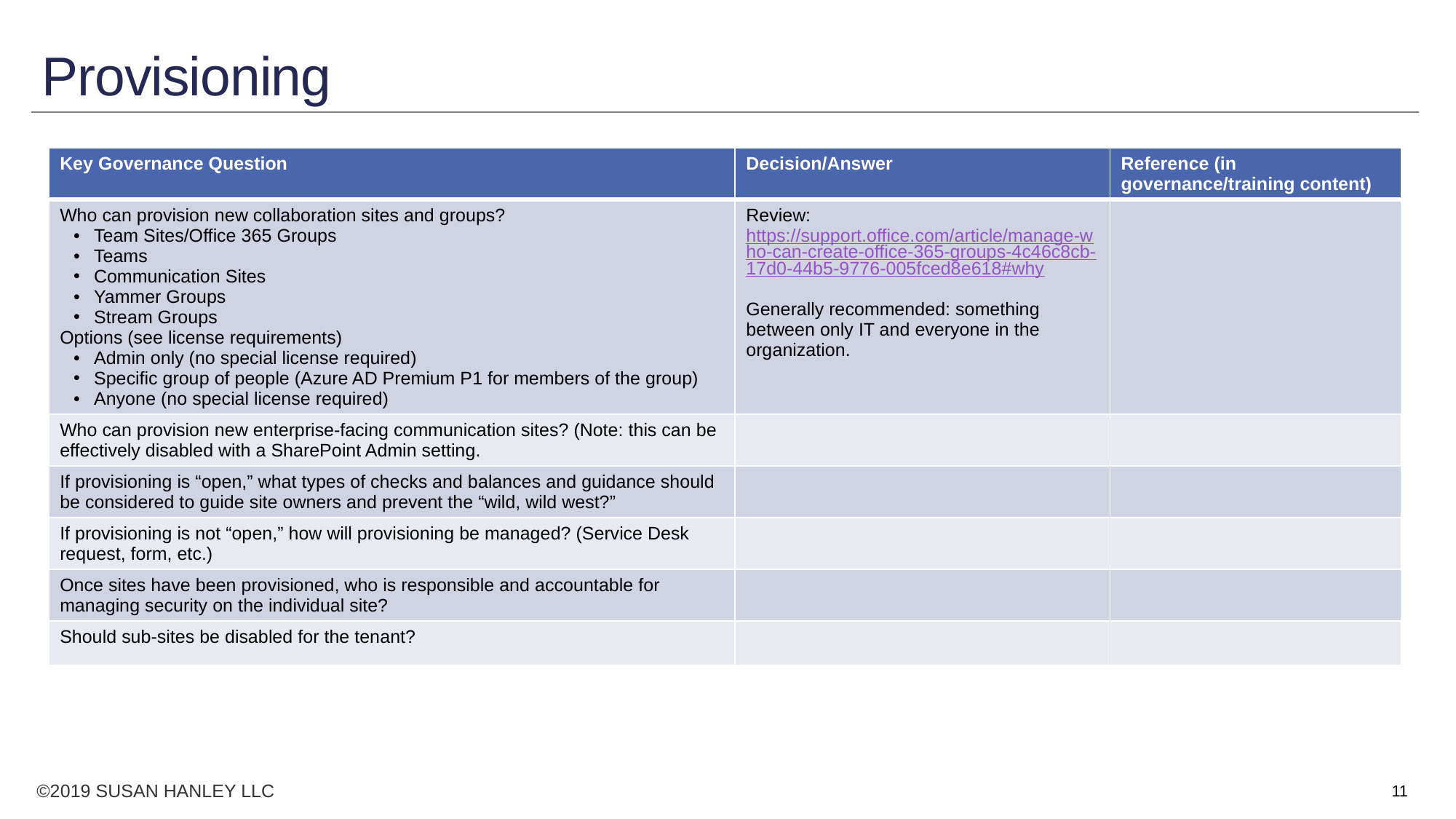

# Provisioning
| Key Governance Question | Decision/Answer | Reference (in governance/training content) |
| --- | --- | --- |
| Who can provision new collaboration sites and groups? Team Sites/Office 365 Groups Teams Communication Sites Yammer Groups Stream Groups Options (see license requirements) Admin only (no special license required) Specific group of people (Azure AD Premium P1 for members of the group) Anyone (no special license required) | Review: https://support.office.com/article/manage-who-can-create-office-365-groups-4c46c8cb-17d0-44b5-9776-005fced8e618#why Generally recommended: something between only IT and everyone in the organization. |  |
| Who can provision new enterprise-facing communication sites? (Note: this can be effectively disabled with a SharePoint Admin setting. |  |  |
| If provisioning is “open,” what types of checks and balances and guidance should be considered to guide site owners and prevent the “wild, wild west?” |  |  |
| If provisioning is not “open,” how will provisioning be managed? (Service Desk request, form, etc.) |  |  |
| Once sites have been provisioned, who is responsible and accountable for managing security on the individual site? |  |  |
| Should sub-sites be disabled for the tenant? |  |  |
11